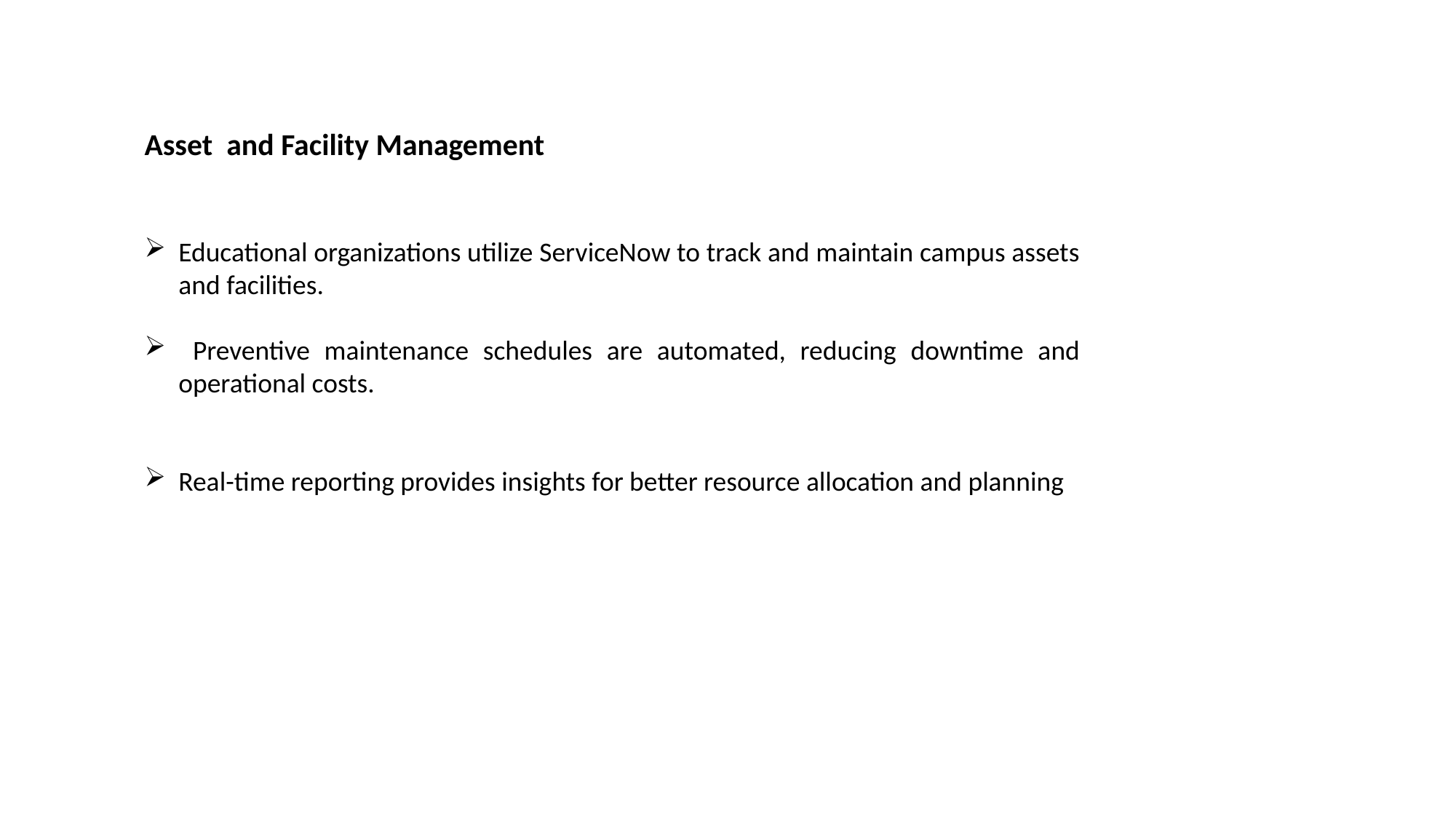

Asset  and Facility Management

Educational organizations utilize ServiceNow to track and maintain campus assets and facilities.

 Preventive maintenance schedules are automated, reducing downtime and operational costs.

Real-time reporting provides insights for better resource allocation and planning